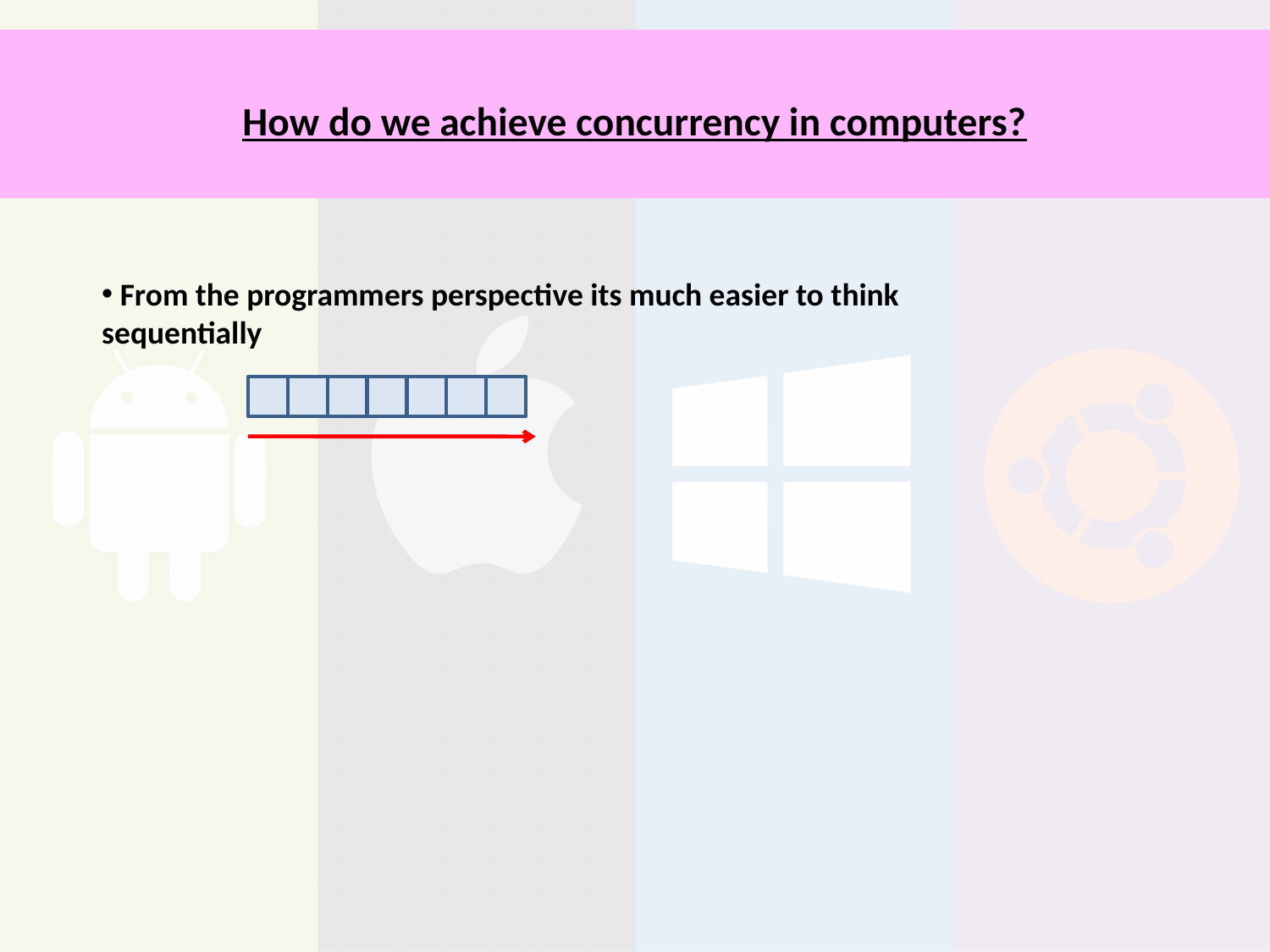

# How do we achieve concurrency in computers?
 From the programmers perspective its much easier to think sequentially